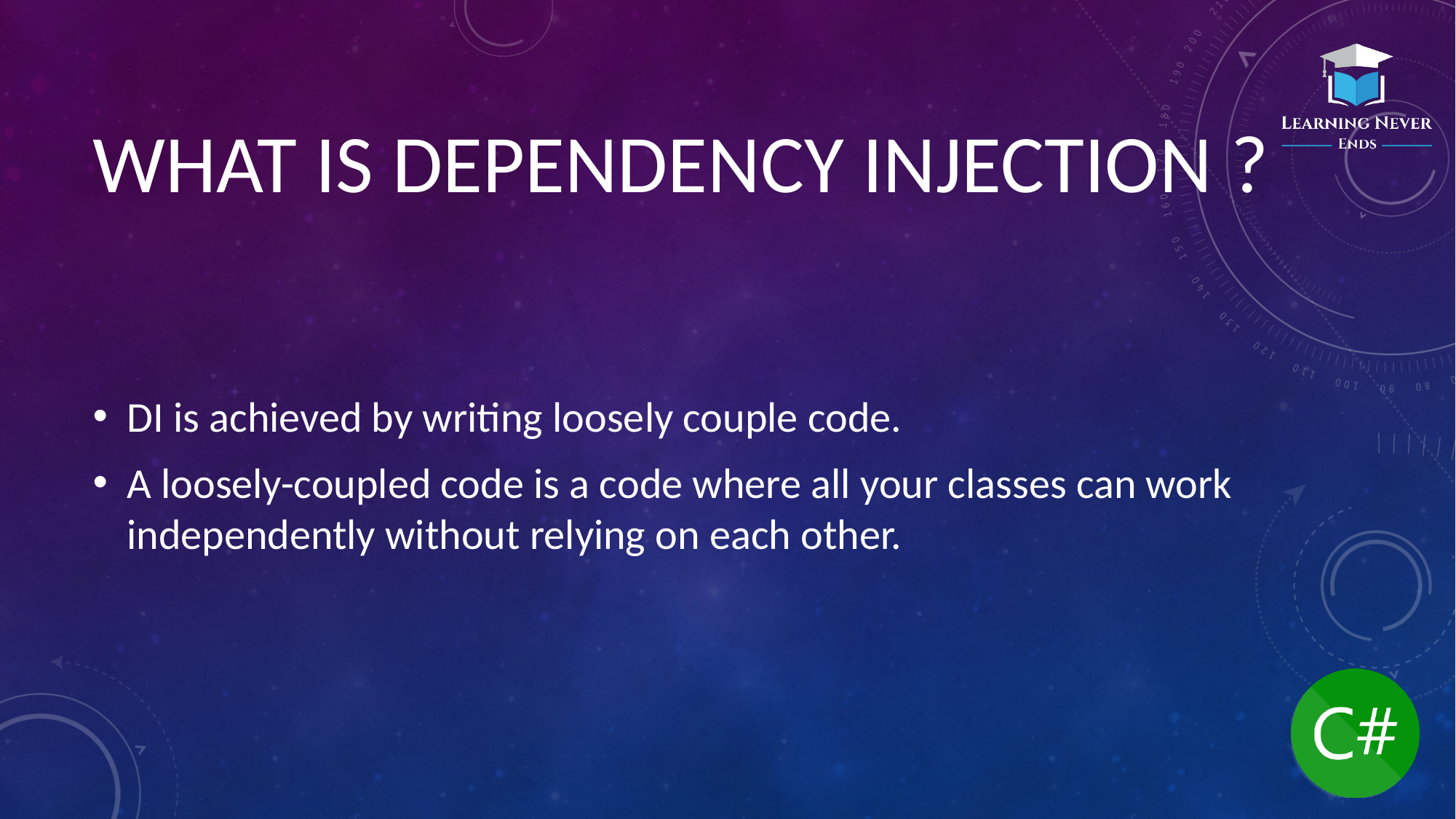

# What is Dependency Injection ?
DI is achieved by writing loosely couple code.
A loosely-coupled code is a code where all your classes can work independently without relying on each other.